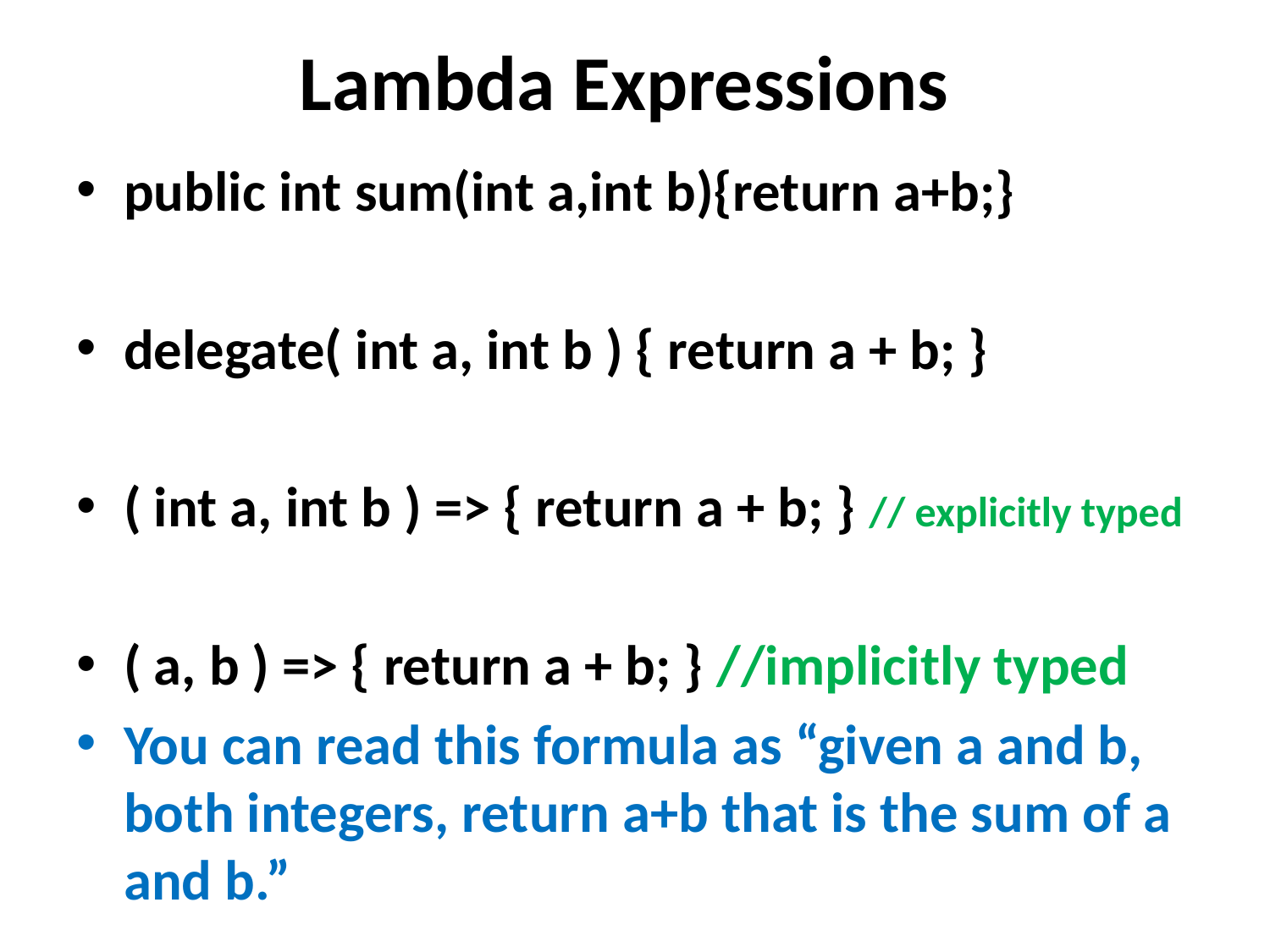

# Lambda Expressions
public int sum(int a,int b){return a+b;}

delegate( int a, int b ) { return a + b; }

( int a, int b ) => { return a + b; } // explicitly typed

( a, b ) => { return a + b; } //implicitly typed
You can read this formula as “given a and b, both integers, return a+b that is the sum of a and b.”